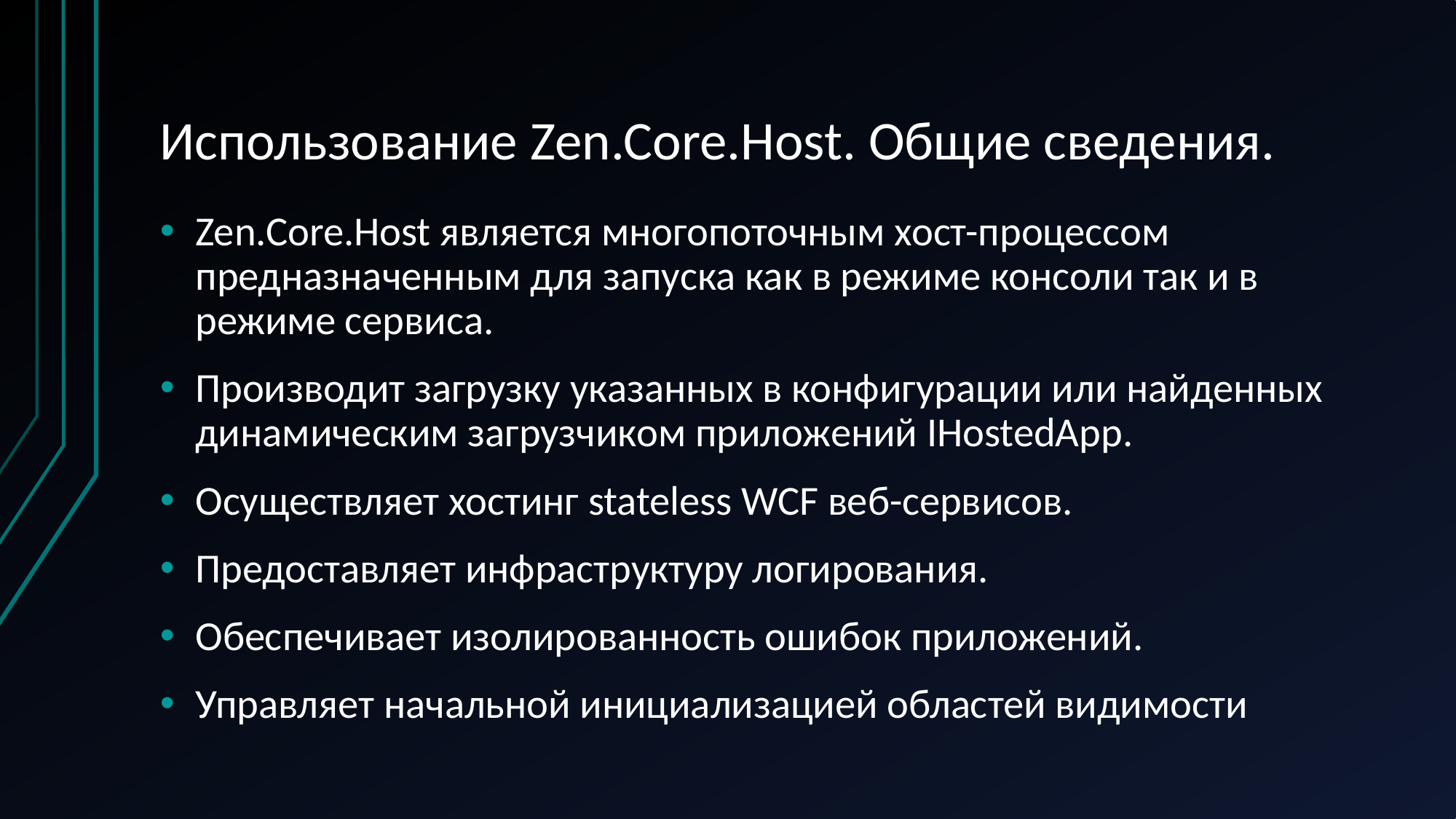

# Использование Zen.Core.Host. Общие сведения.
Zen.Core.Host является многопоточным хост-процессом предназначенным для запуска как в режиме консоли так и в режиме сервиса.
Производит загрузку указанных в конфигурации или найденных динамическим загрузчиком приложений IHostedApp.
Осуществляет хостинг stateless WCF веб-сервисов.
Предоставляет инфраструктуру логирования.
Обеспечивает изолированность ошибок приложений.
Управляет начальной инициализацией областей видимости